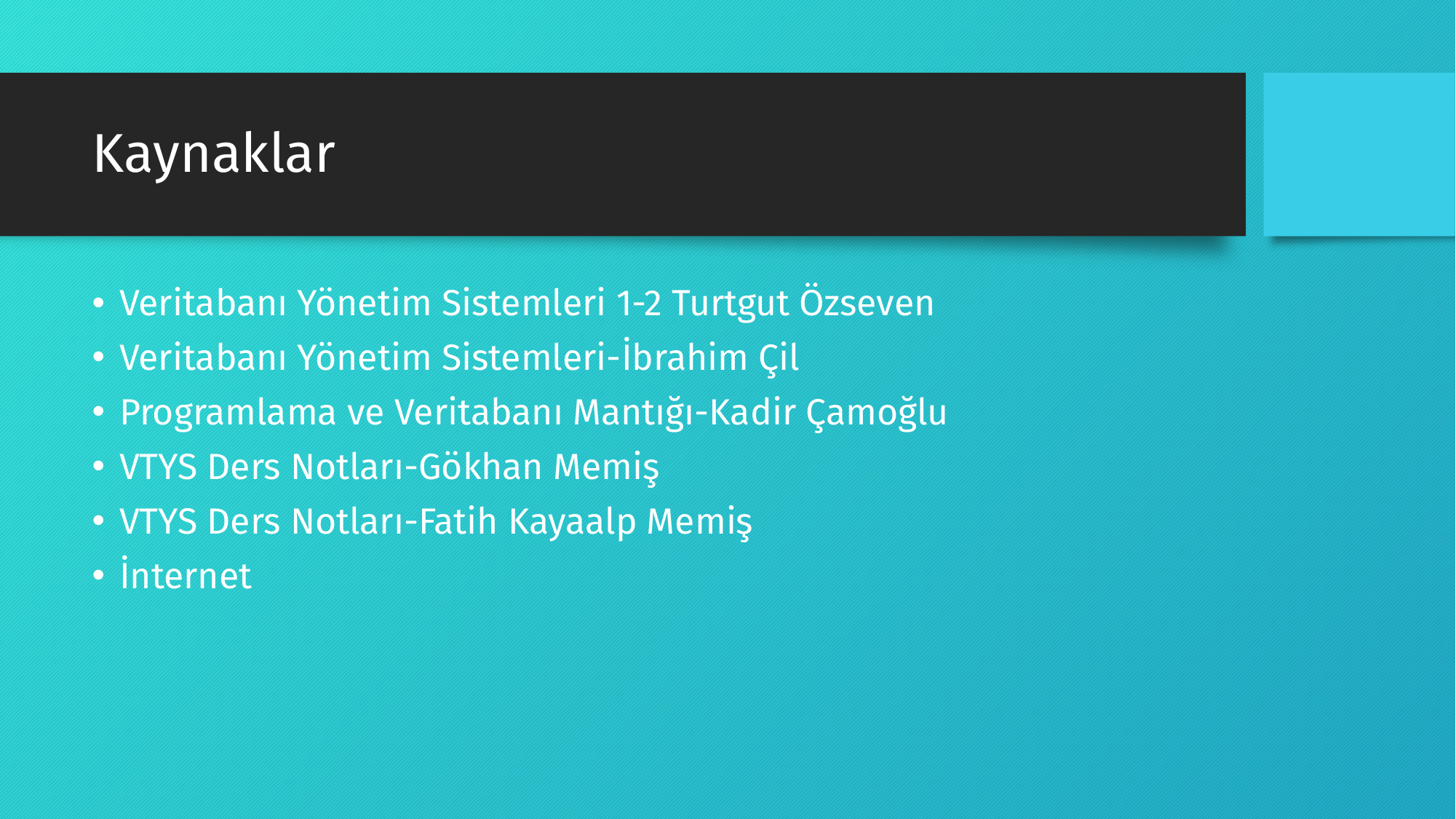

# Kaynaklar
Veritabanı Yönetim Sistemleri 1-2 Turtgut Özseven
Veritabanı Yönetim Sistemleri-İbrahim Çil
Programlama ve Veritabanı Mantığı-Kadir Çamoğlu
VTYS Ders Notları-Gökhan Memiş
VTYS Ders Notları-Fatih Kayaalp Memiş
İnternet